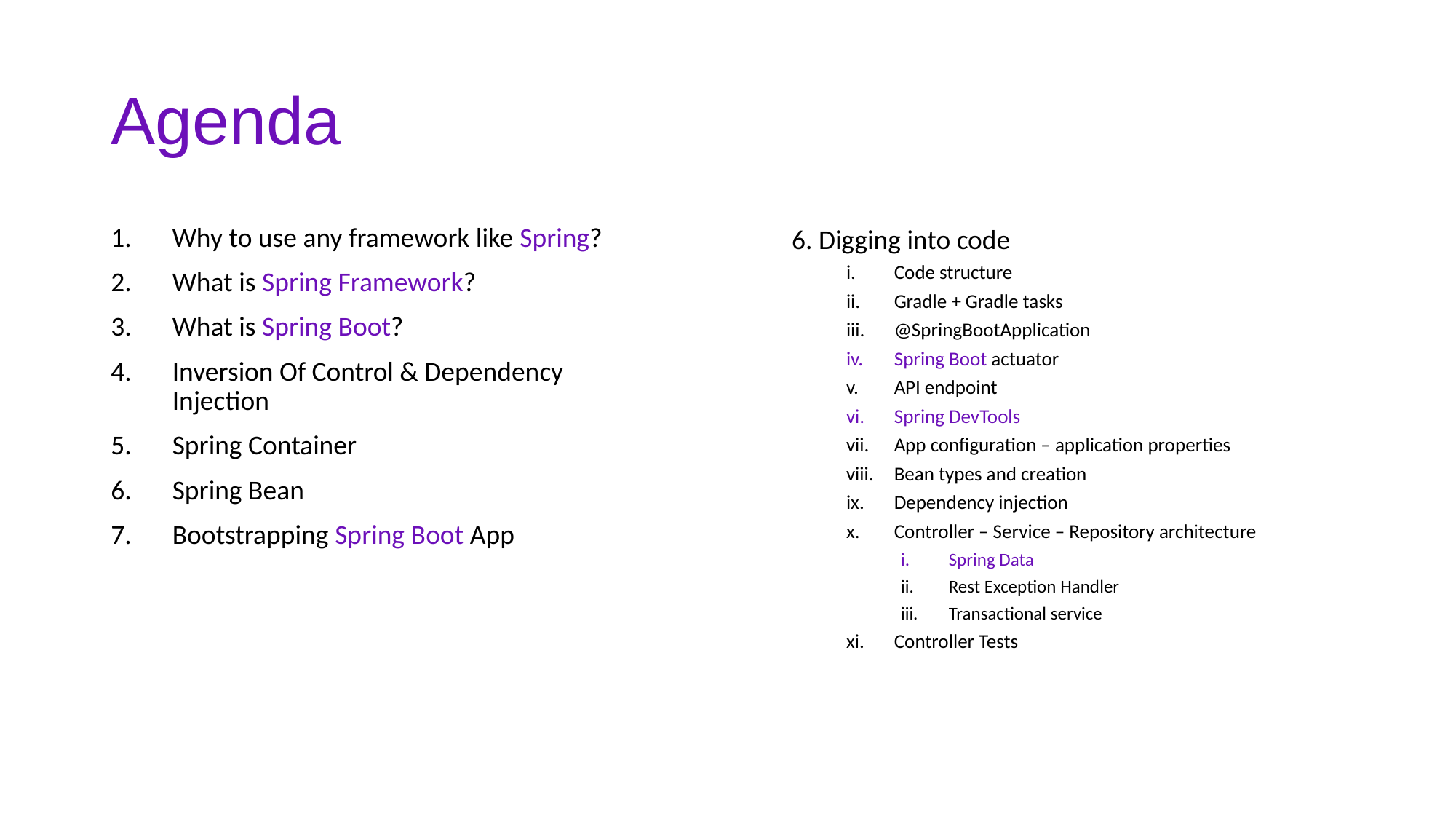

# Agenda
Why to use any framework like Spring?
What is Spring Framework?
What is Spring Boot?
Inversion Of Control & Dependency Injection
Spring Container
Spring Bean
Bootstrapping Spring Boot App

6. Digging into code
Code structure
Gradle + Gradle tasks
@SpringBootApplication
Spring Boot actuator
API endpoint
Spring DevTools
App configuration – application properties
Bean types and creation
Dependency injection
Controller – Service – Repository architecture
Spring Data
Rest Exception Handler
Transactional service
Controller Tests